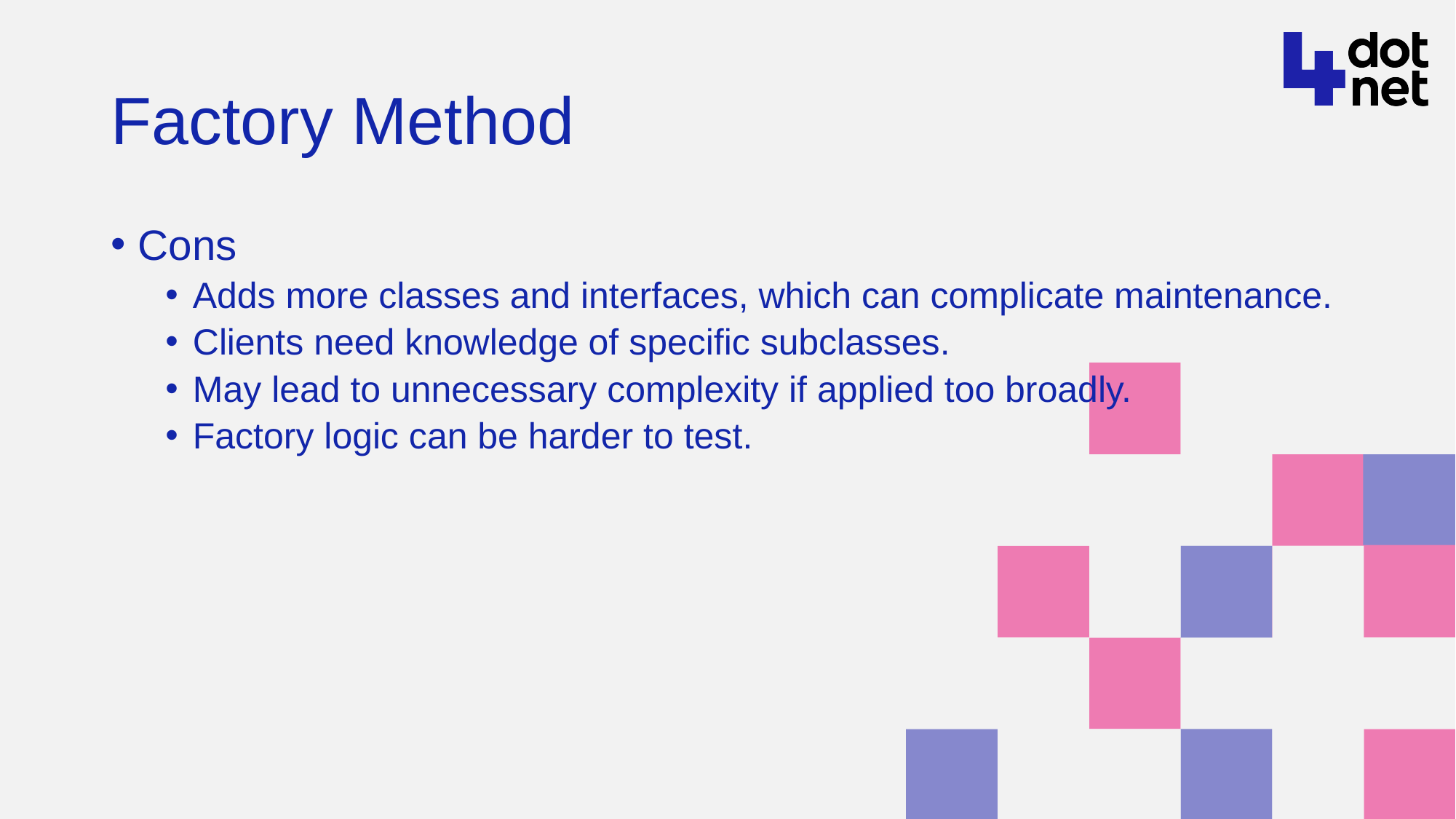

# Factory Method
Cons
Adds more classes and interfaces, which can complicate maintenance.
Clients need knowledge of specific subclasses.
May lead to unnecessary complexity if applied too broadly.
Factory logic can be harder to test.